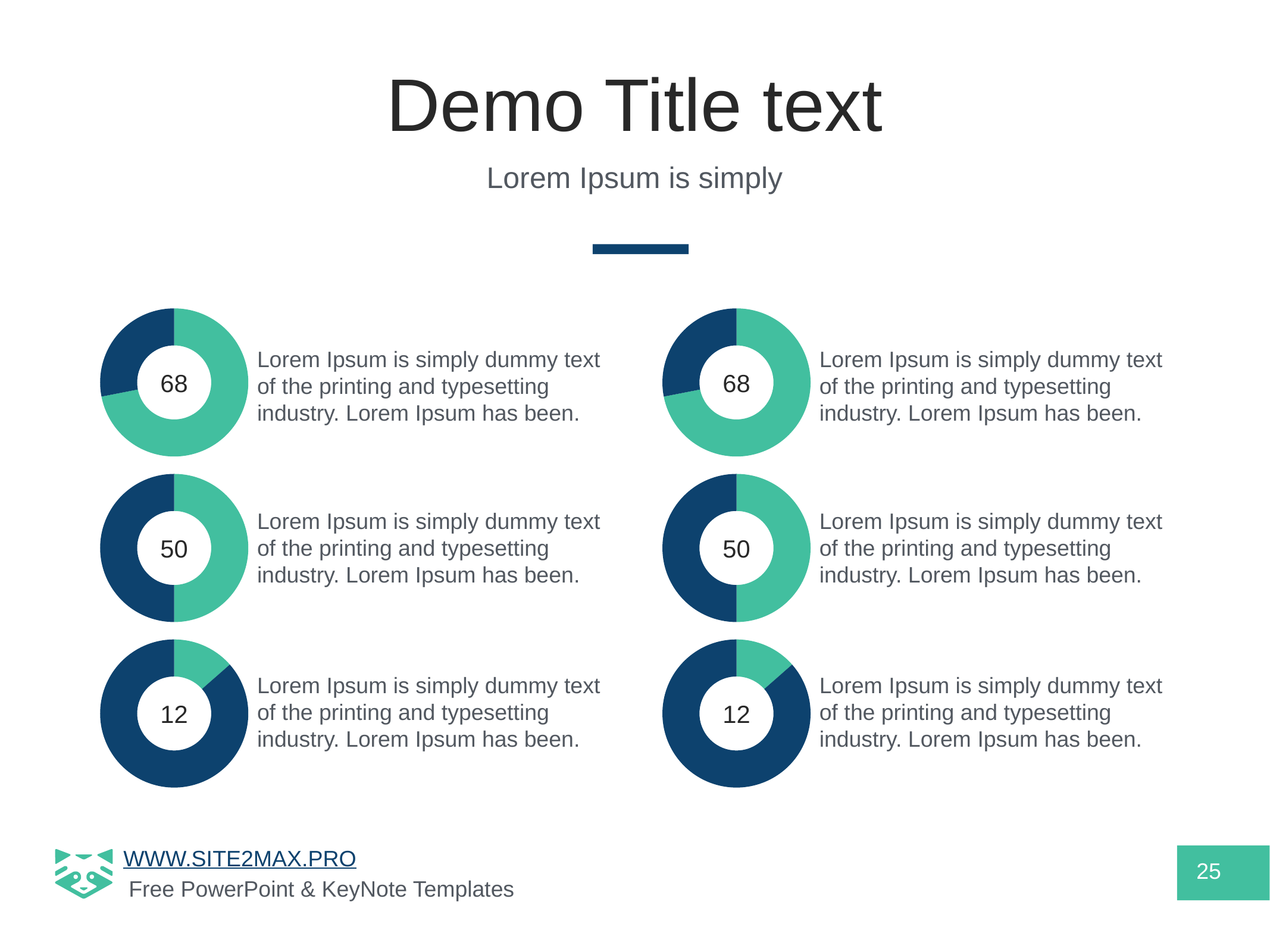

# Demo Title text
Lorem Ipsum is simply

### Chart

| Category | Sales |
|---|---|
| 1st Qtr | 8.2 |
| 2nd Qtr | 3.2 |
68
Lorem Ipsum is simply dummy text of the printing and typesetting industry. Lorem Ipsum has been.

### Chart

| Category | Sales |
|---|---|
| 1st Qtr | 3.2 |
| 2nd Qtr | 3.2 |
50
Lorem Ipsum is simply dummy text of the printing and typesetting industry. Lorem Ipsum has been.

### Chart

| Category | Sales |
|---|---|
| 1st Qtr | 0.5 |
| 2nd Qtr | 3.2 |
12
Lorem Ipsum is simply dummy text of the printing and typesetting industry. Lorem Ipsum has been.

### Chart

| Category | Sales |
|---|---|
| 1st Qtr | 8.2 |
| 2nd Qtr | 3.2 |
68
Lorem Ipsum is simply dummy text of the printing and typesetting industry. Lorem Ipsum has been.

### Chart

| Category | Sales |
|---|---|
| 1st Qtr | 3.2 |
| 2nd Qtr | 3.2 |
50
Lorem Ipsum is simply dummy text of the printing and typesetting industry. Lorem Ipsum has been.

### Chart

| Category | Sales |
|---|---|
| 1st Qtr | 0.5 |
| 2nd Qtr | 3.2 |
12
Lorem Ipsum is simply dummy text of the printing and typesetting industry. Lorem Ipsum has been.
25